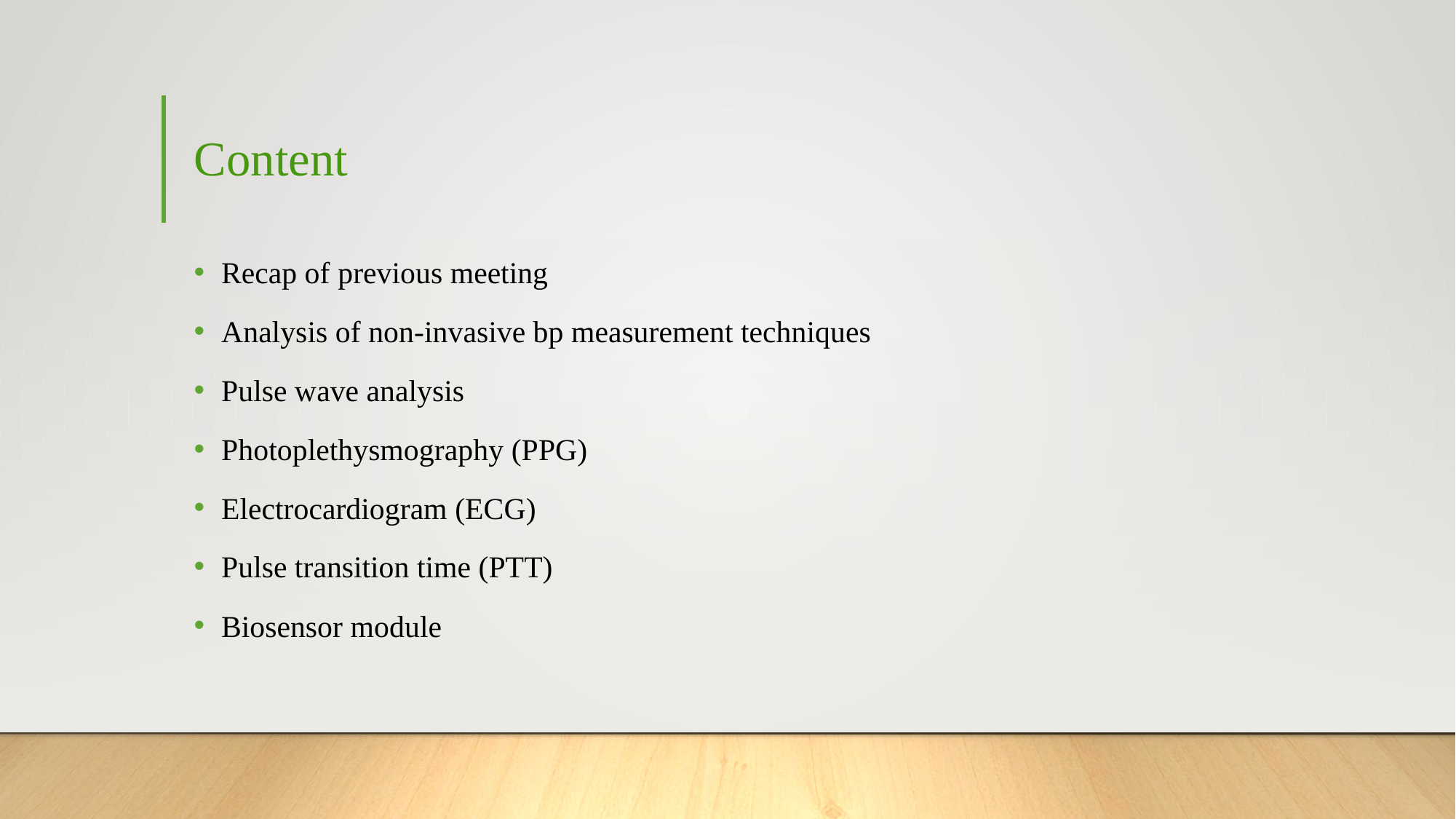

# Content
Recap of previous meeting
Analysis of non-invasive bp measurement techniques
Pulse wave analysis
Photoplethysmography (PPG)
Electrocardiogram (ECG)
Pulse transition time (PTT)
Biosensor module